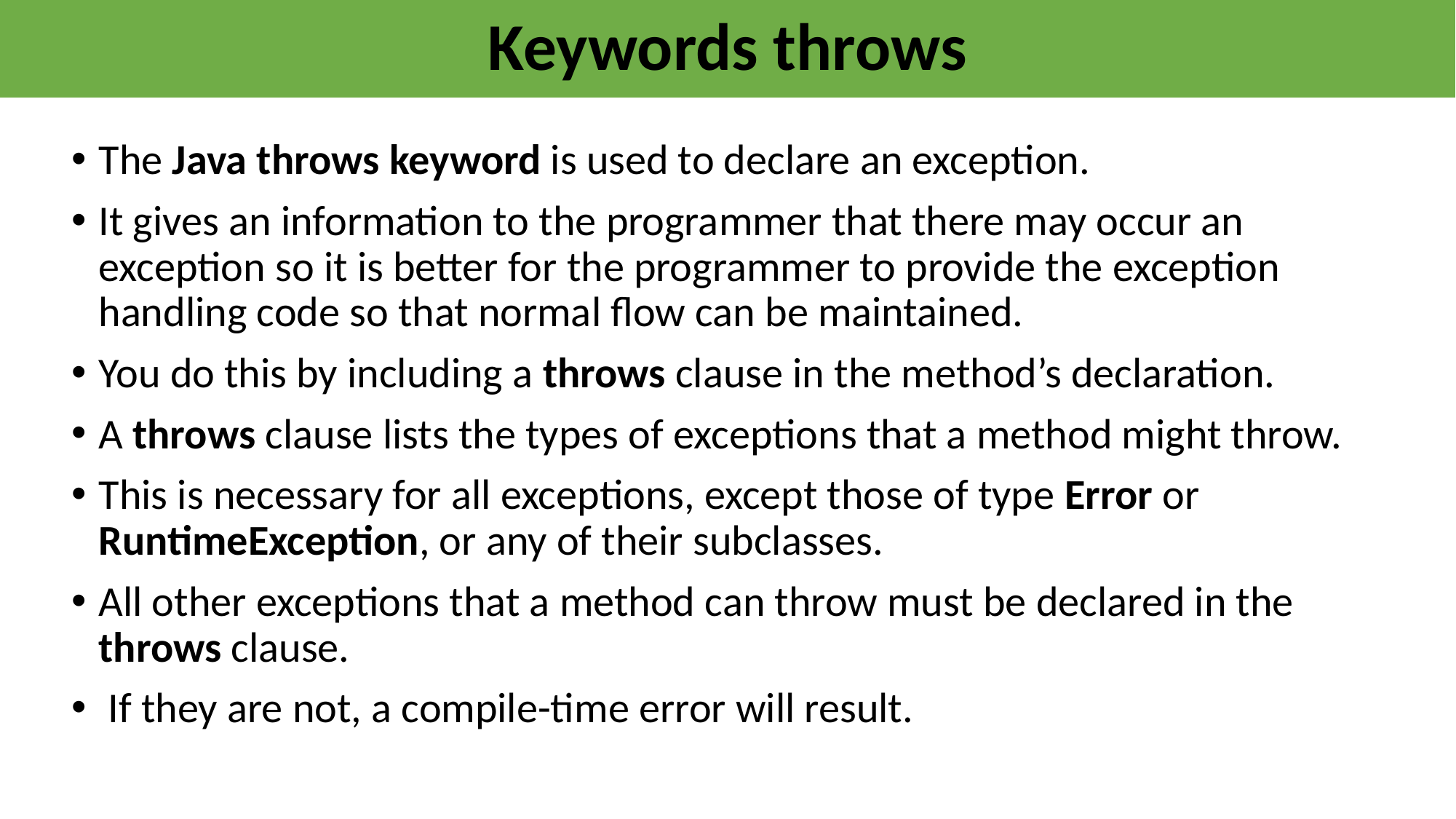

# Keywords throws
The Java throws keyword is used to declare an exception.
It gives an information to the programmer that there may occur an exception so it is better for the programmer to provide the exception handling code so that normal flow can be maintained.
You do this by including a throws clause in the method’s declaration.
A throws clause lists the types of exceptions that a method might throw.
This is necessary for all exceptions, except those of type Error or RuntimeException, or any of their subclasses.
All other exceptions that a method can throw must be declared in the throws clause.
 If they are not, a compile-time error will result.